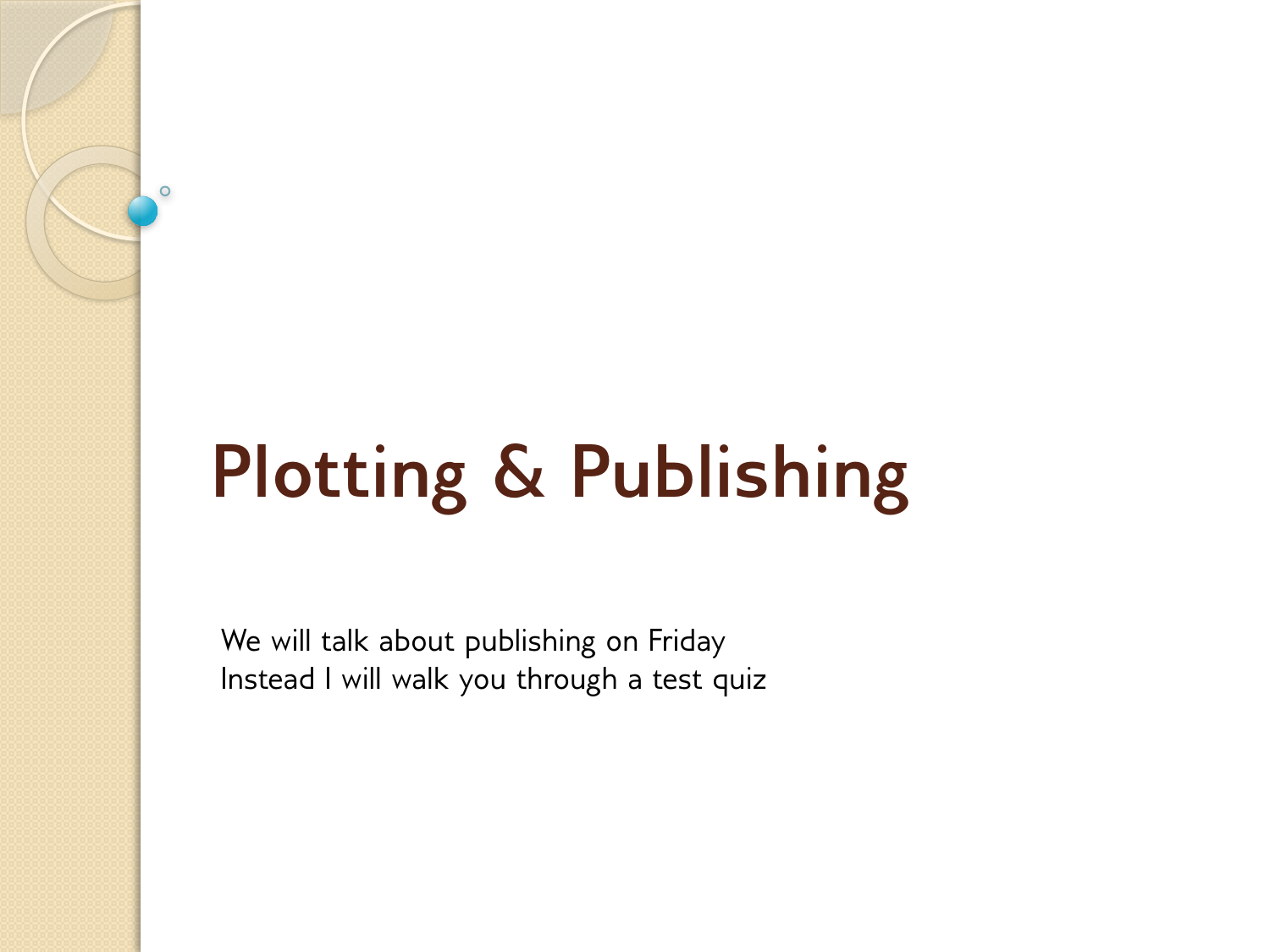

# Plotting & Publishing
We will talk about publishing on Friday
Instead I will walk you through a test quiz